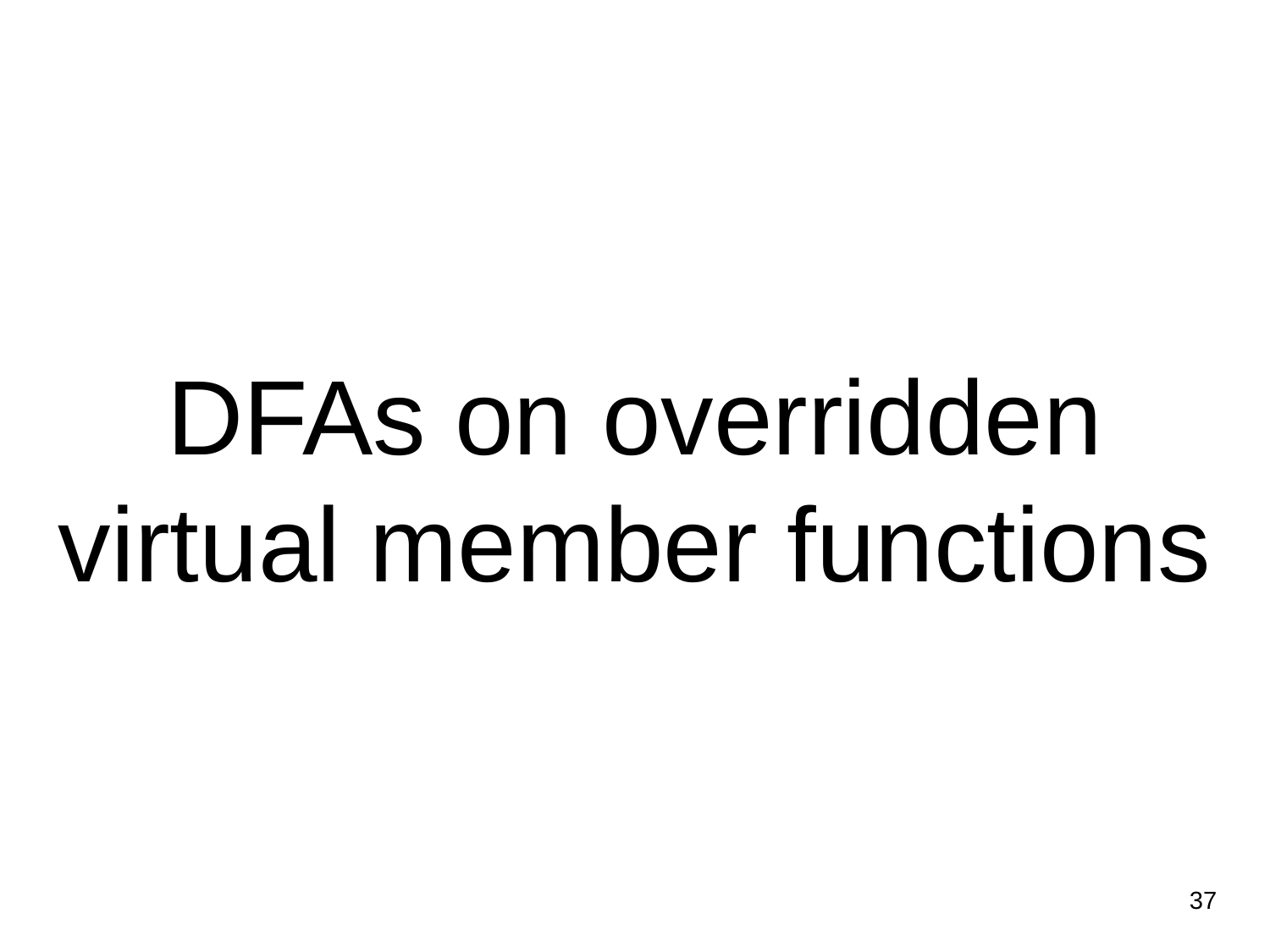

# DFAs on overridden virtual member functions
37